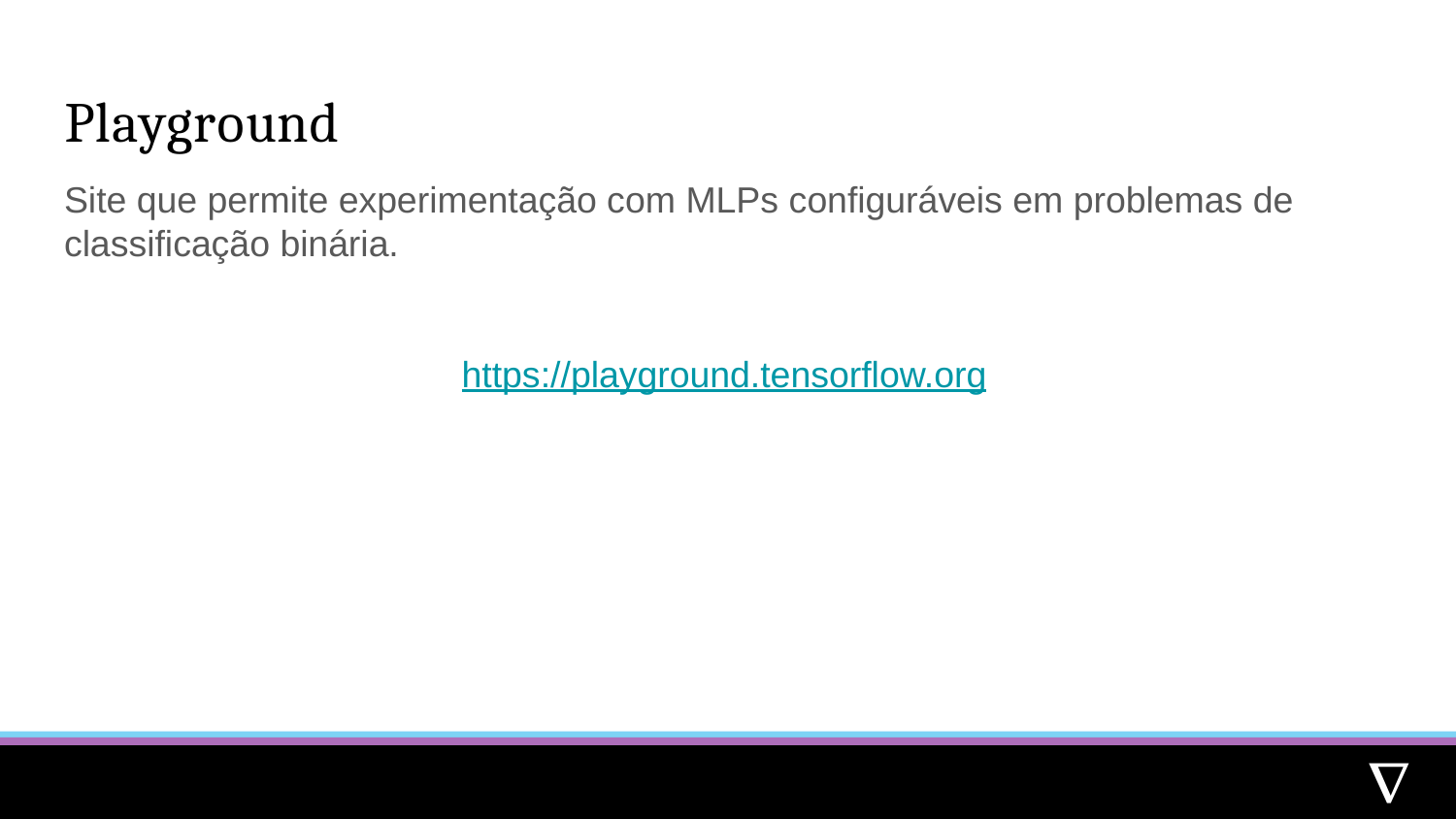

# Playground
Site que permite experimentação com MLPs configuráveis em problemas de classificação binária.

https://playground.tensorflow.org